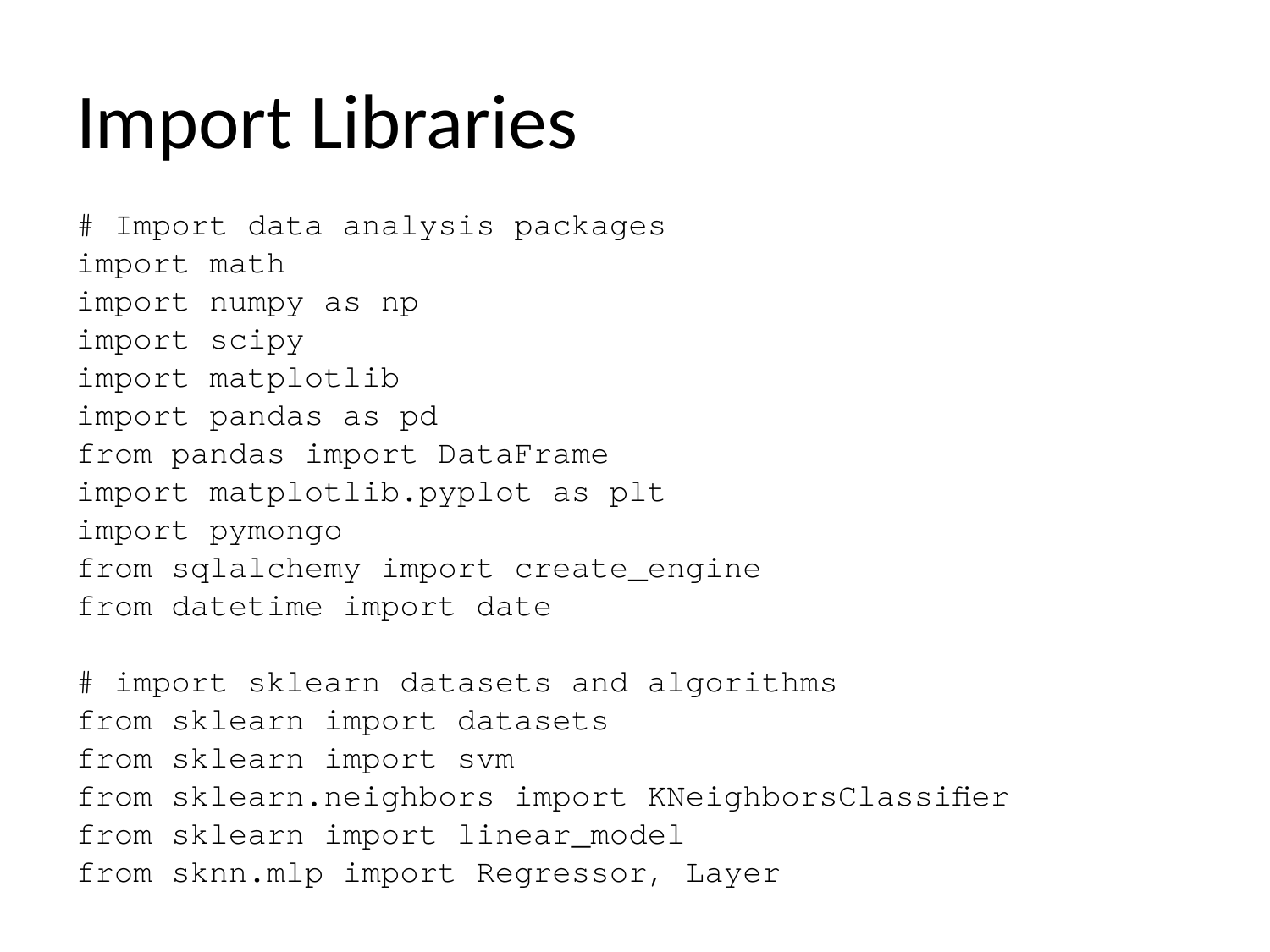

# Import Libraries
# Import data analysis packages
import math
import numpy as np
import scipy
import matplotlib
import pandas as pd
from pandas import DataFrame
import matplotlib.pyplot as plt
import pymongo
from sqlalchemy import create_engine
from datetime import date

# import sklearn datasets and algorithms
from sklearn import datasets
from sklearn import svm
from sklearn.neighbors import KNeighborsClassifier
from sklearn import linear_model
from sknn.mlp import Regressor, Layer